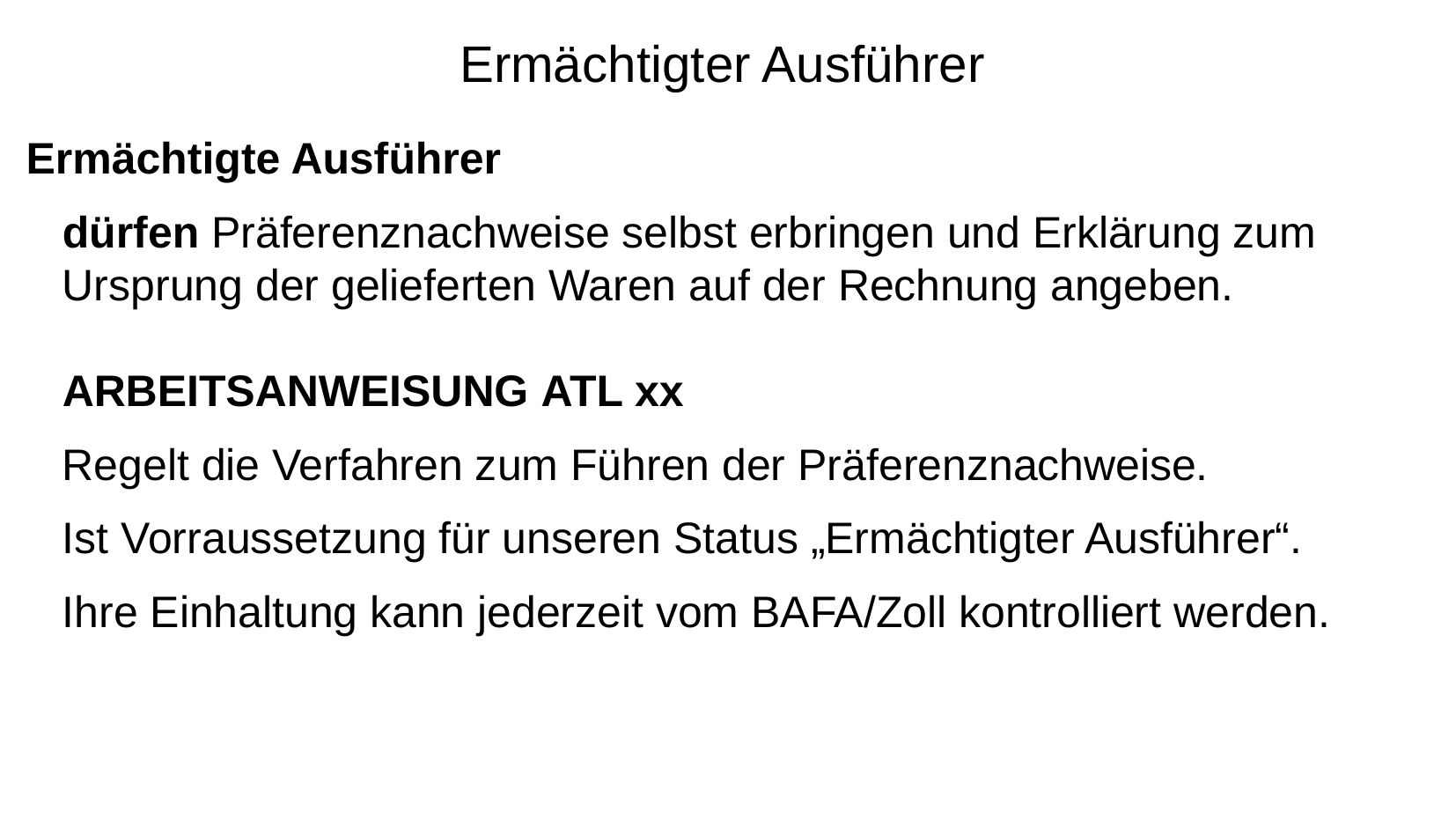

Ermächtigter Ausführer
Ermächtigte Ausführer
dürfen Präferenznachweise selbst erbringen und Erklärung zum Ursprung der gelieferten Waren auf der Rechnung angeben.

ARBEITSANWEISUNG ATL xx
Regelt die Verfahren zum Führen der Präferenznachweise.
Ist Vorraussetzung für unseren Status „Ermächtigter Ausführer“.
Ihre Einhaltung kann jederzeit vom BAFA/Zoll kontrolliert werden.